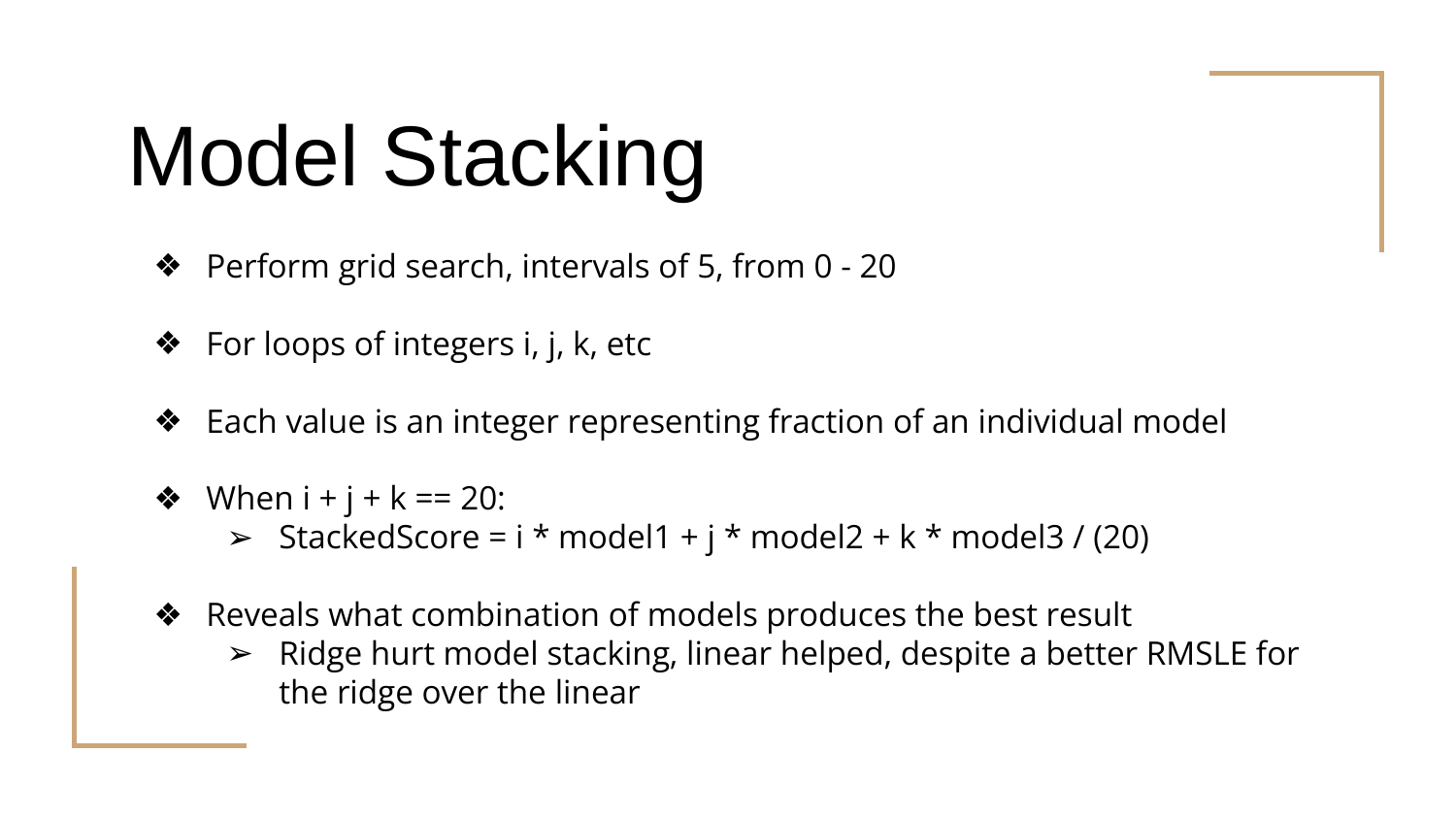

# Model Stacking
Perform grid search, intervals of 5, from 0 - 20

For loops of integers i, j, k, etc

Each value is an integer representing fraction of an individual model

When i + j + k == 20:
StackedScore = i * model1 + j * model2 + k * model3 / (20)

Reveals what combination of models produces the best result
Ridge hurt model stacking, linear helped, despite a better RMSLE for the ridge over the linear